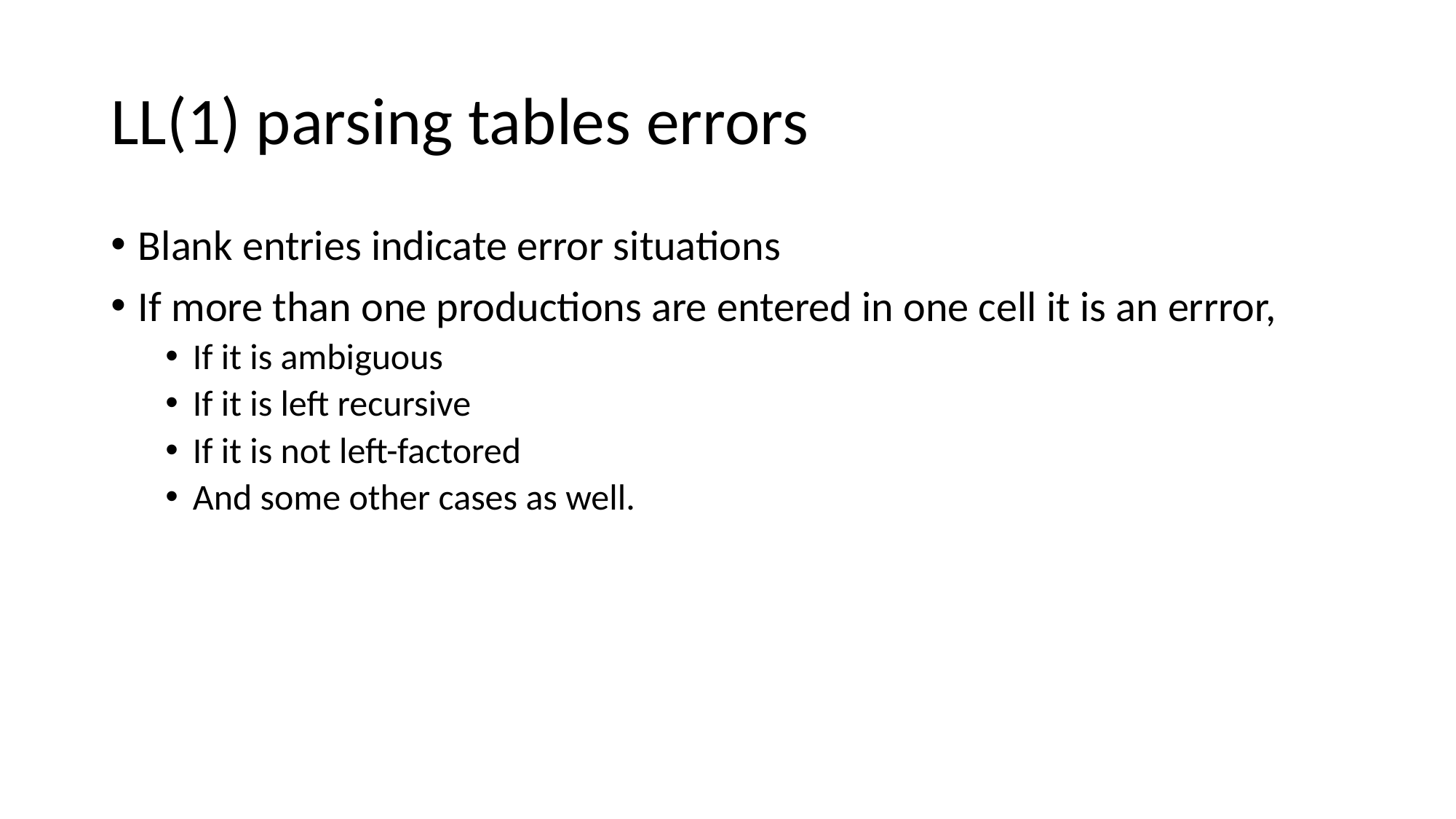

# LL(1) parsing tables errors
Blank entries indicate error situations
If more than one productions are entered in one cell it is an errror,
If it is ambiguous
If it is left recursive
If it is not left-factored
And some other cases as well.